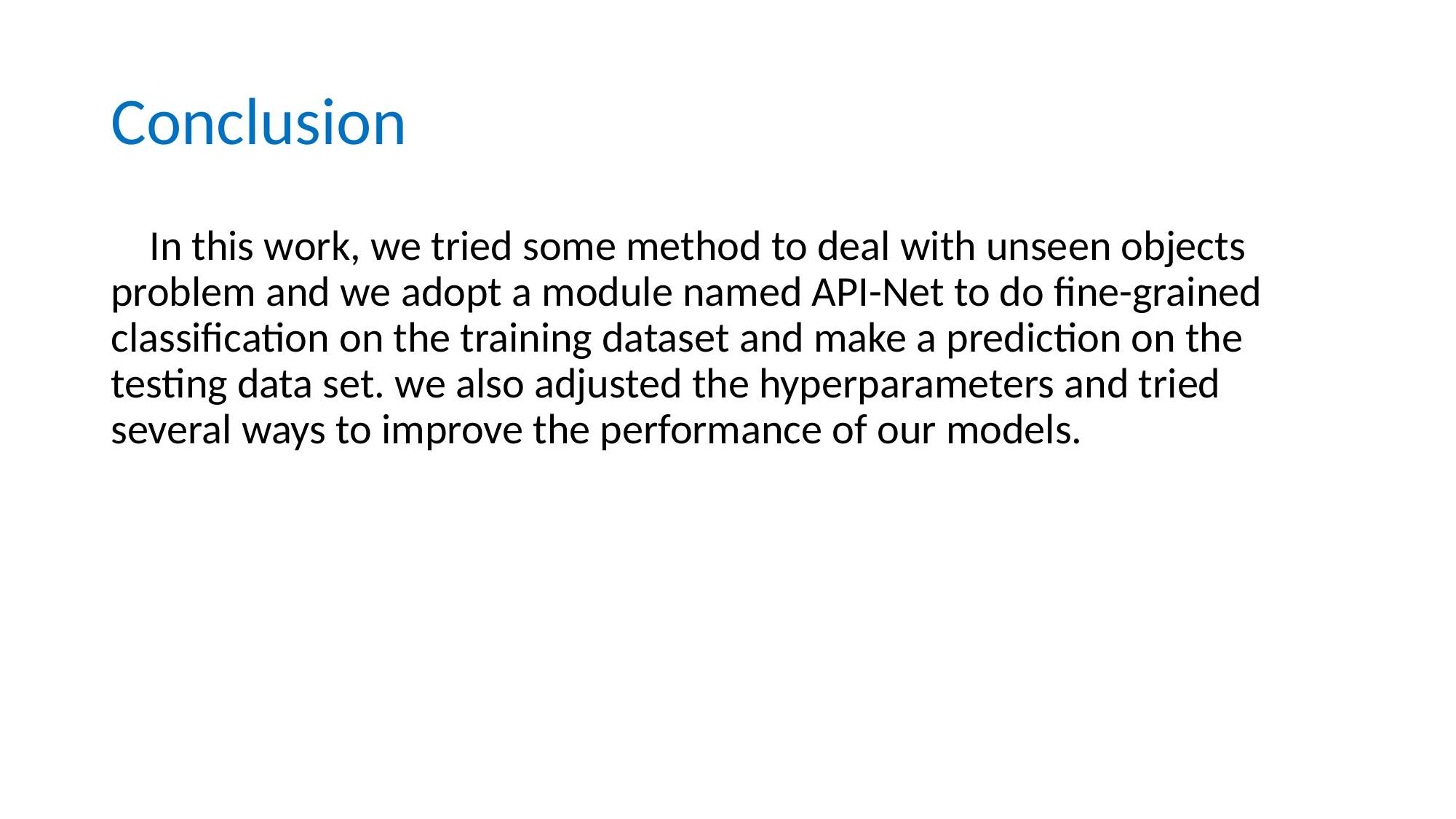

# Conclusion
    In this work, we tried some method to deal with unseen objects problem and we adopt a module named API-Net to do fine-grained classification on the training dataset and make a prediction on the testing data set. we also adjusted the hyperparameters and tried several ways to improve the performance of our models.